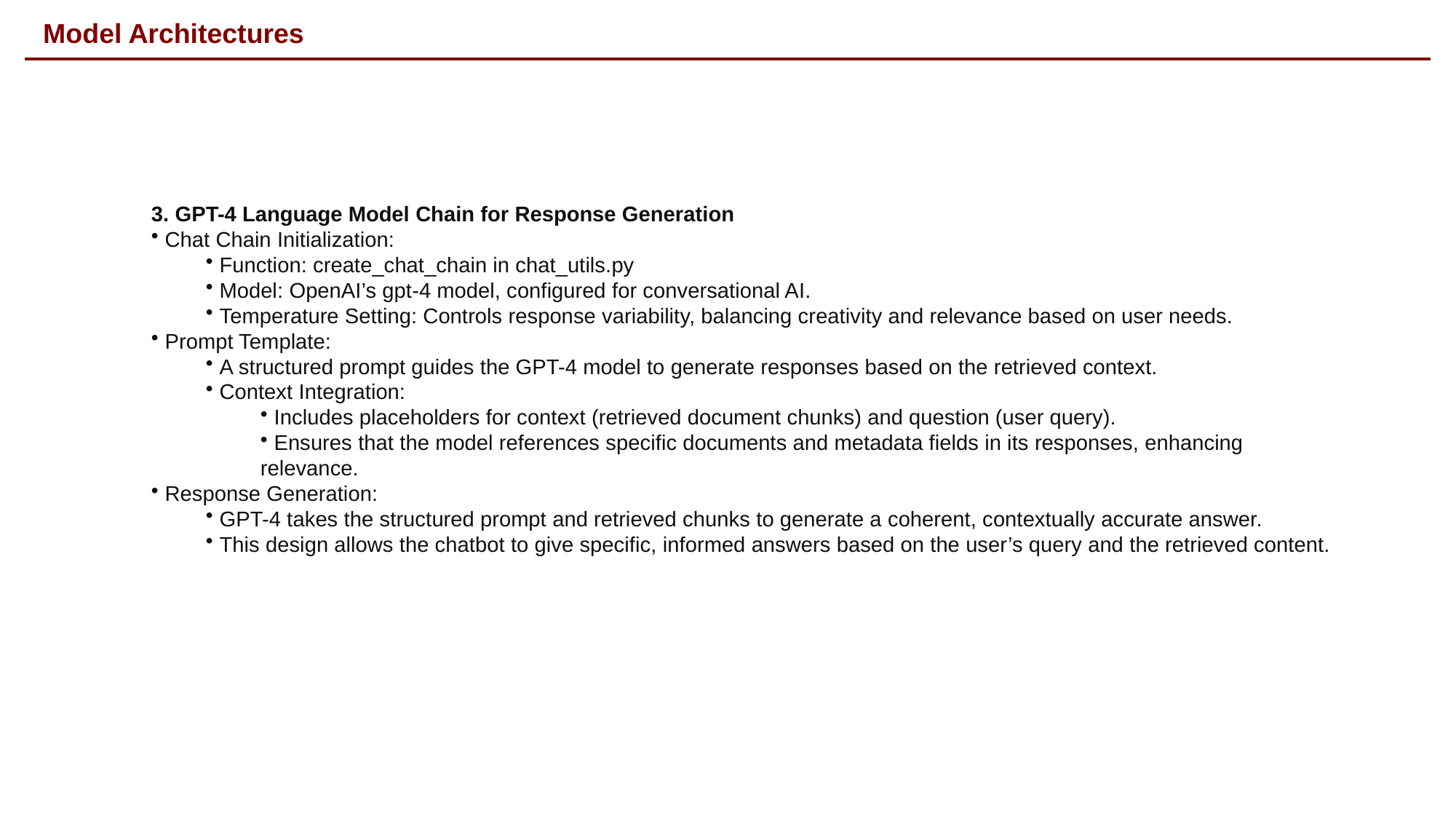

# Model Architectures
3. GPT-4 Language Model Chain for Response Generation
 Chat Chain Initialization:
 Function: create_chat_chain in chat_utils.py
 Model: OpenAI’s gpt-4 model, configured for conversational AI.
 Temperature Setting: Controls response variability, balancing creativity and relevance based on user needs.
 Prompt Template:
 A structured prompt guides the GPT-4 model to generate responses based on the retrieved context.
 Context Integration:
 Includes placeholders for context (retrieved document chunks) and question (user query).
 Ensures that the model references specific documents and metadata fields in its responses, enhancing relevance.
 Response Generation:
 GPT-4 takes the structured prompt and retrieved chunks to generate a coherent, contextually accurate answer.
 This design allows the chatbot to give specific, informed answers based on the user’s query and the retrieved content.